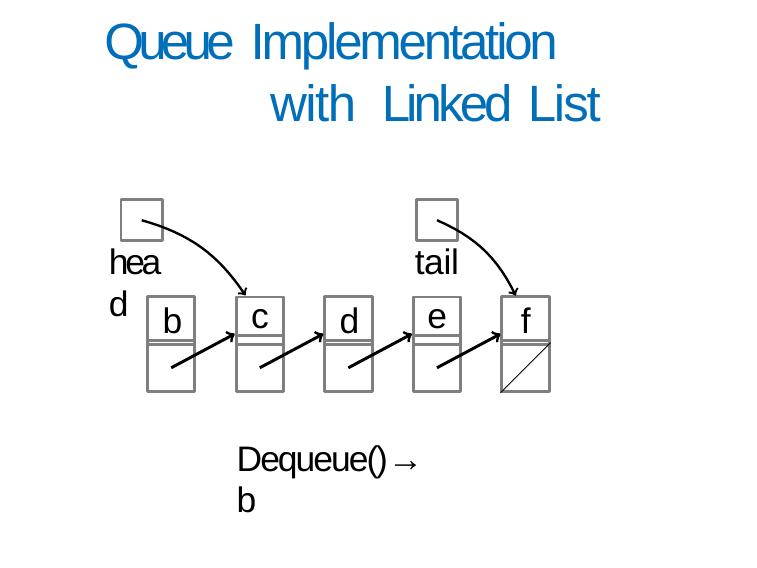

# Queue Implementation with  Linked List

head
tail

b
c

d

e
f

Dequeue()→ b